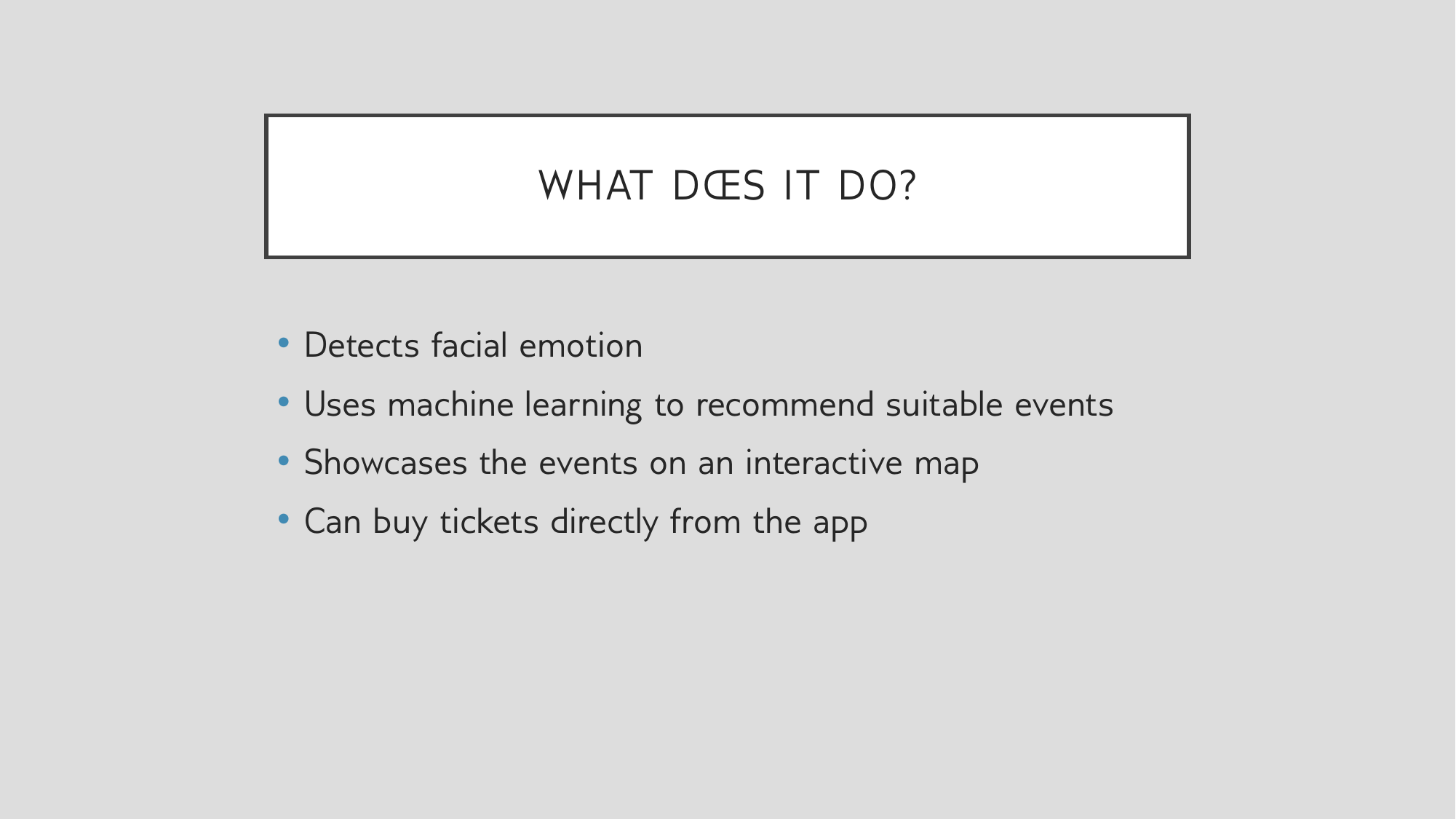

# What does it do?
Detects facial emotion
Uses machine learning to recommend suitable events
Showcases the events on an interactive map
Can buy tickets directly from the app